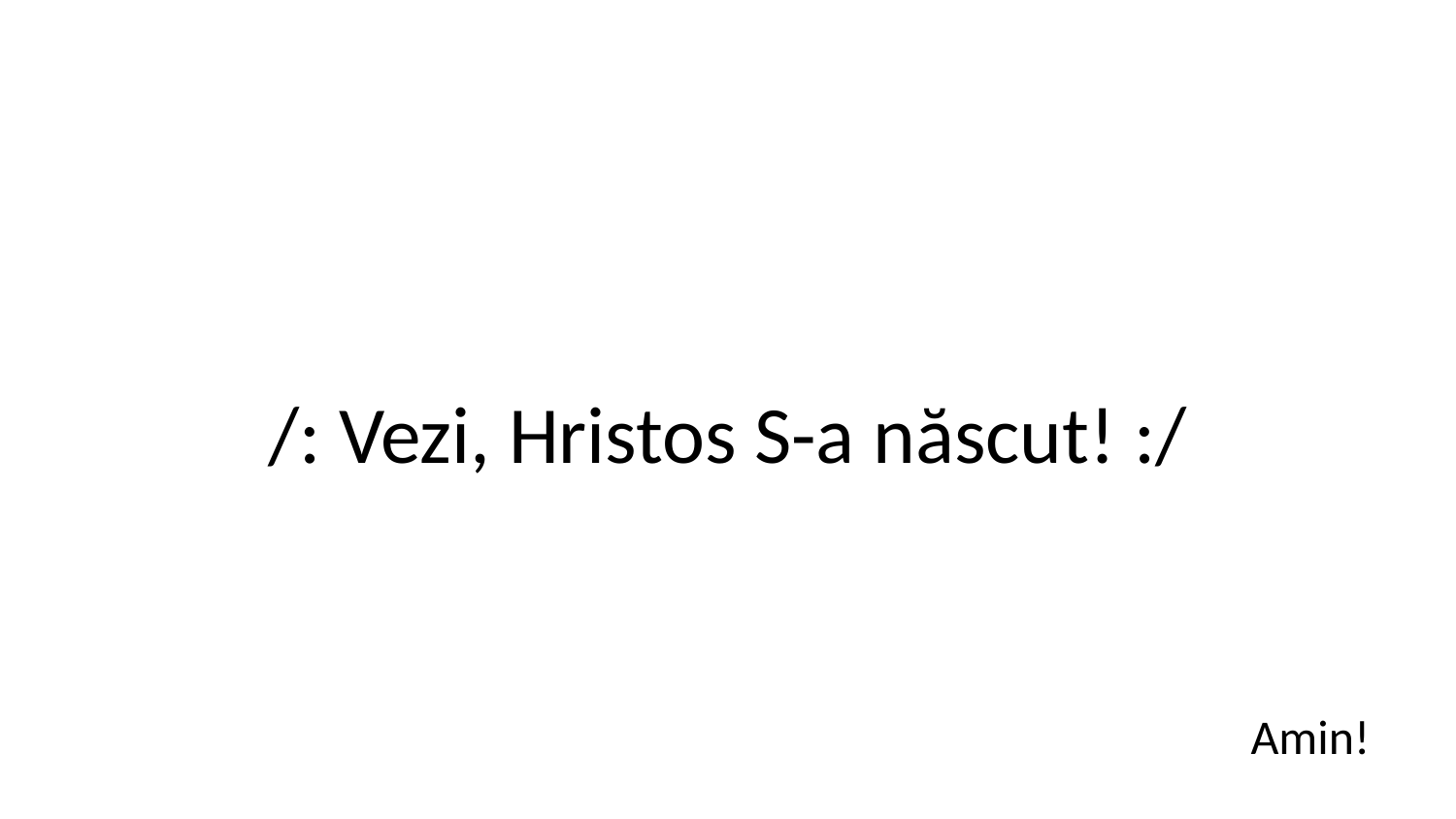

/: Vezi, Hristos S-a născut! :/

Amin!